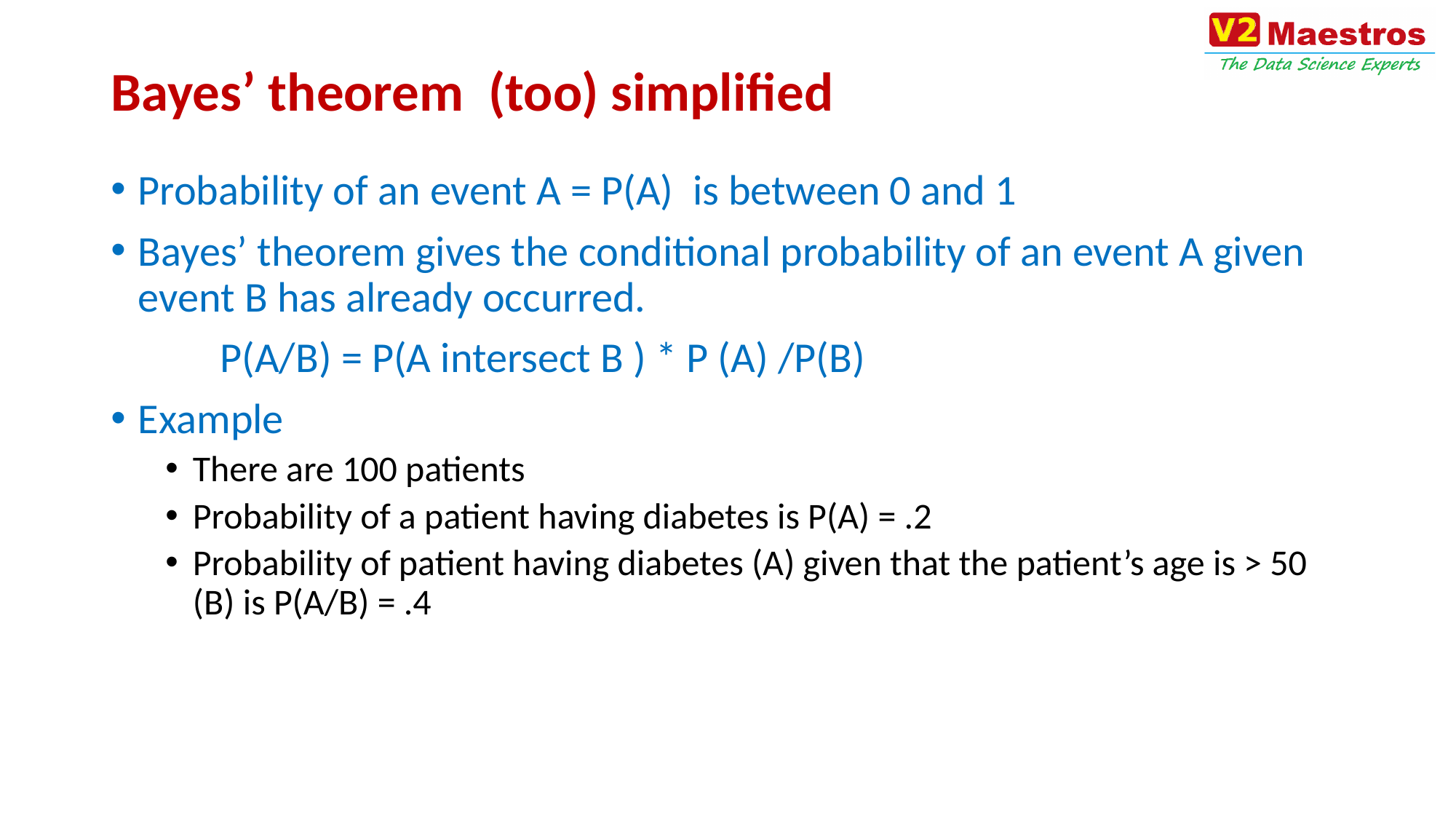

# Bayes’ theorem  (too) simplified
Probability of an event A = P(A)  is between 0 and 1
Bayes’ theorem gives the conditional probability of an event A given event B has already occurred.
	P(A/B) = P(A intersect B ) * P (A) /P(B)
Example
There are 100 patients
Probability of a patient having diabetes is P(A) = .2
Probability of patient having diabetes (A) given that the patient’s age is > 50 (B) is P(A/B) = .4